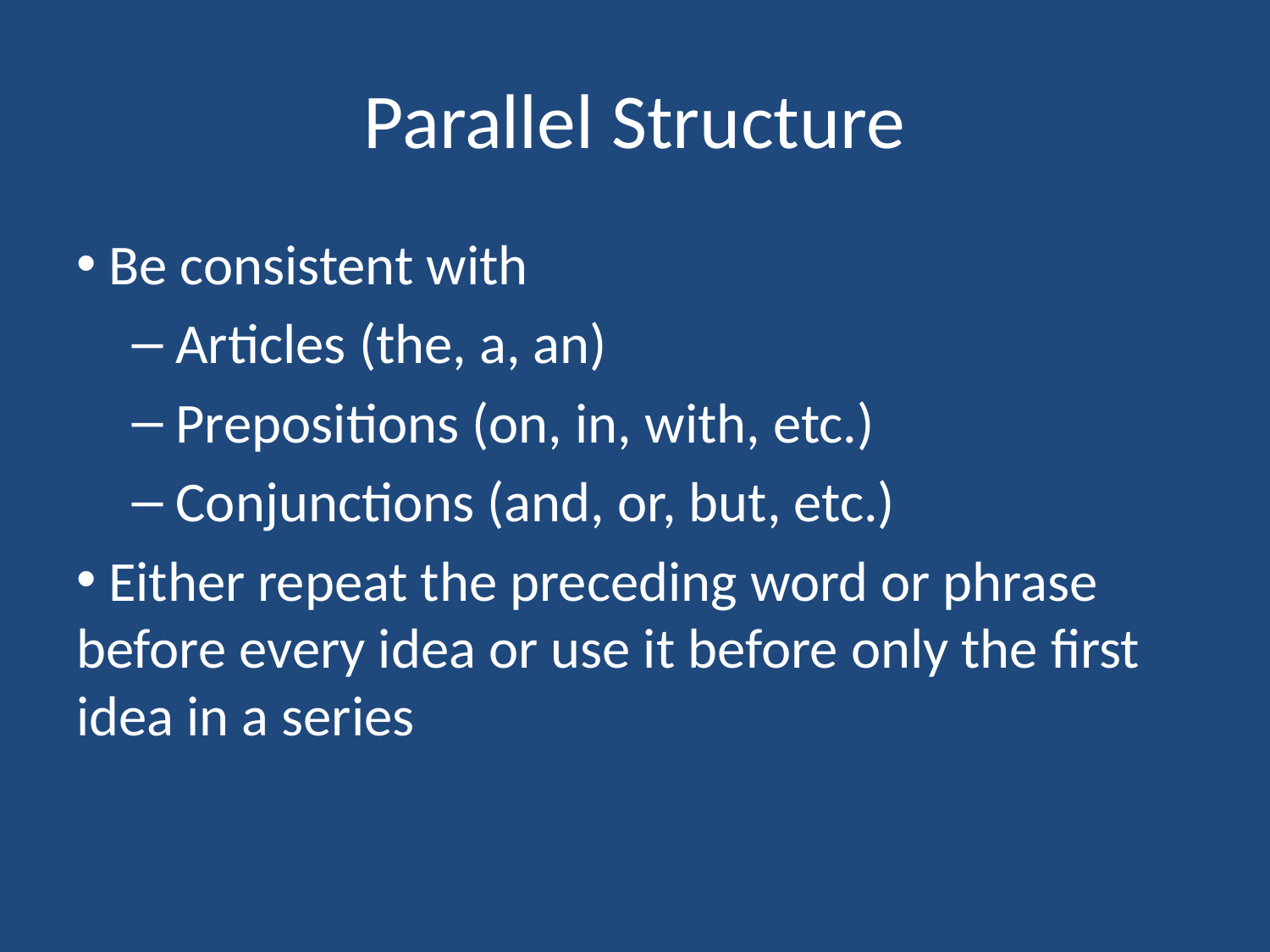

# Parallel Structure
 Be consistent with
 Articles (the, a, an)
 Prepositions (on, in, with, etc.)
 Conjunctions (and, or, but, etc.)
 Either repeat the preceding word or phrase before every idea or use it before only the first idea in a series